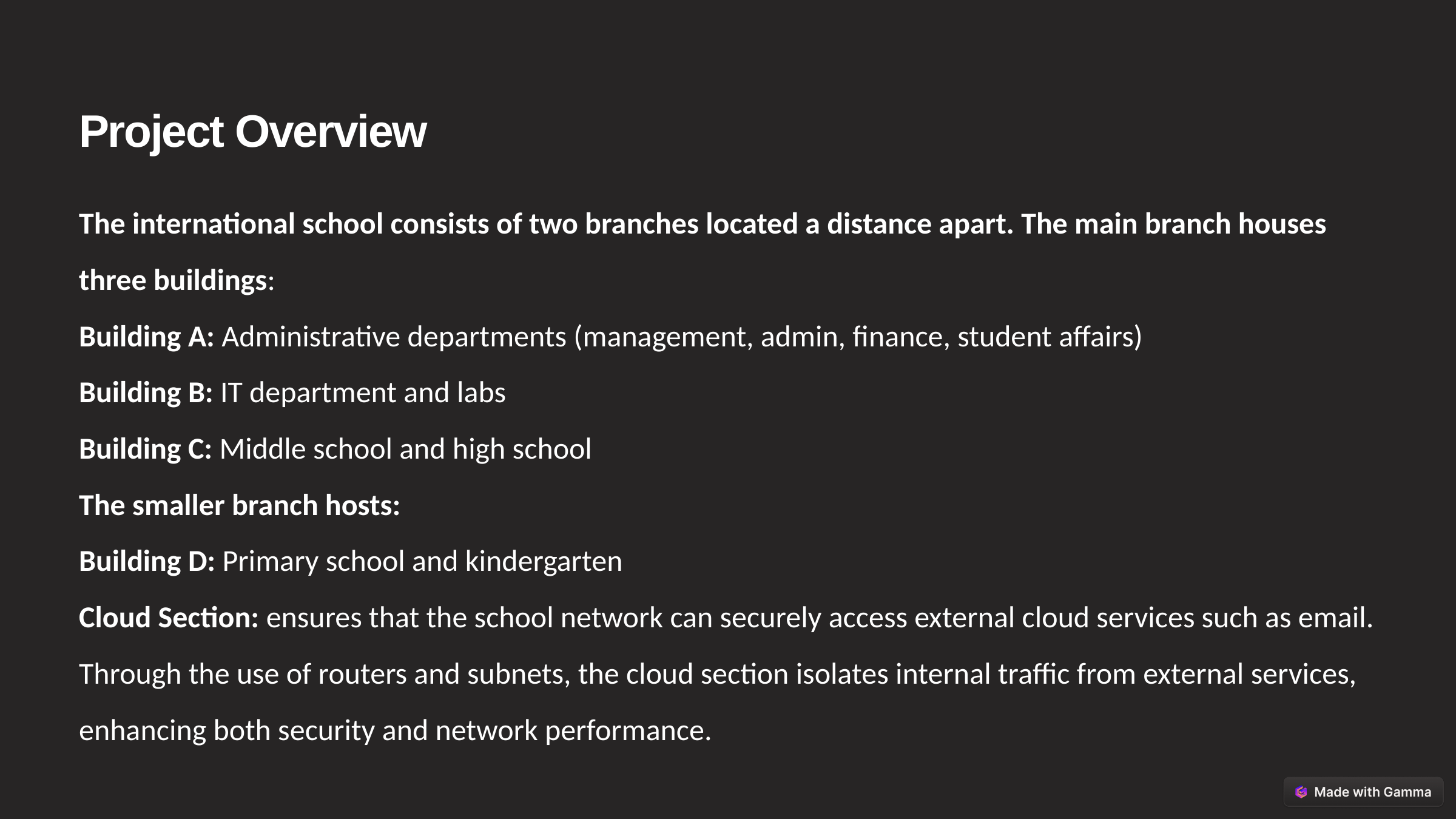

Project Overview
The international school consists of two branches located a distance apart. The main branch houses three buildings:
Building A: Administrative departments (management, admin, finance, student affairs)
Building B: IT department and labs
Building C: Middle school and high school
The smaller branch hosts:
Building D: Primary school and kindergarten
Cloud Section: ensures that the school network can securely access external cloud services such as email. Through the use of routers and subnets, the cloud section isolates internal traffic from external services, enhancing both security and network performance.